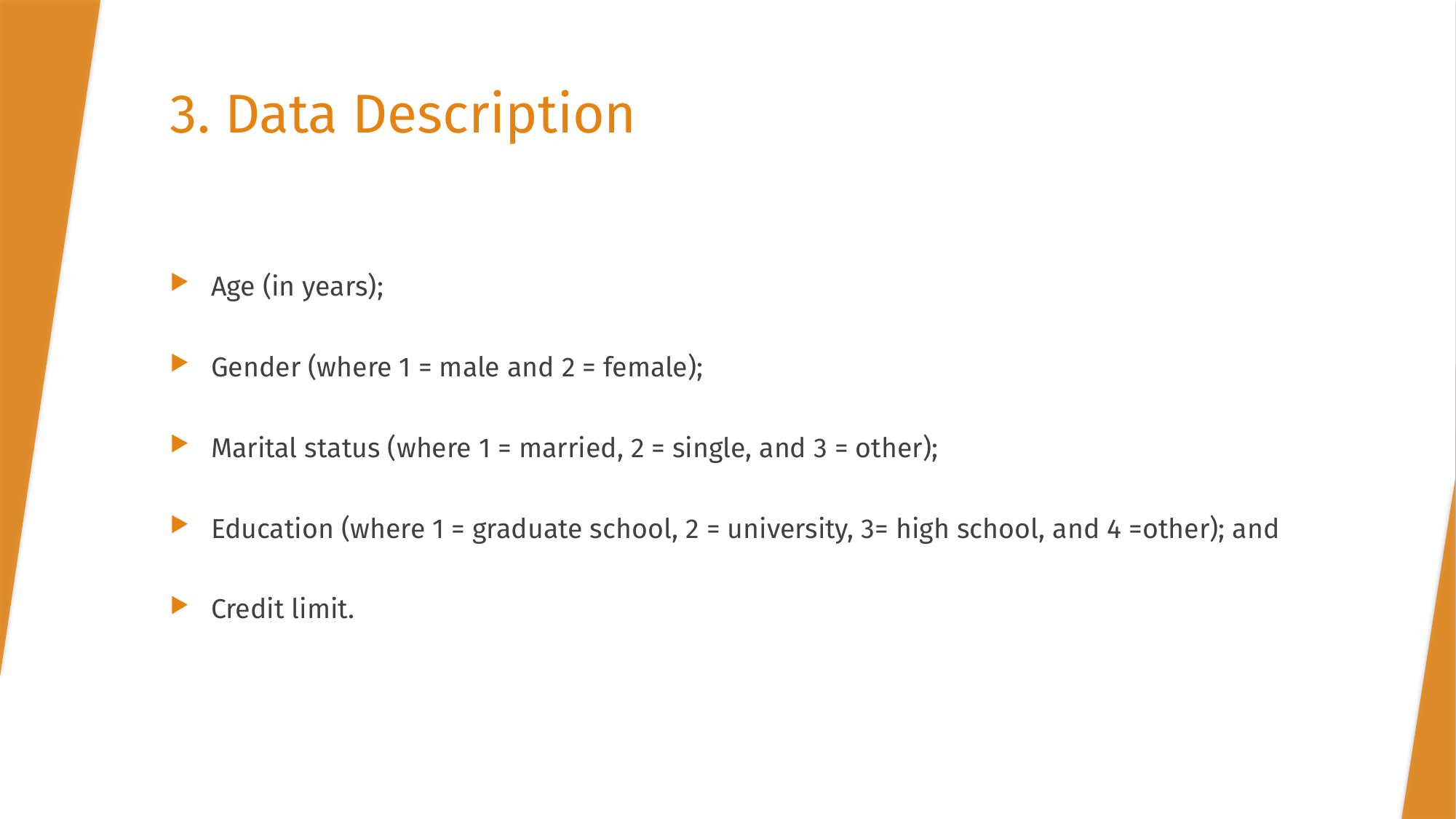

# 3. Data Description
Age (in years);
Gender (where 1 = male and 2 = female);
Marital status (where 1 = married, 2 = single, and 3 = other);
Education (where 1 = graduate school, 2 = university, 3= high school, and 4 =other); and
Credit limit.